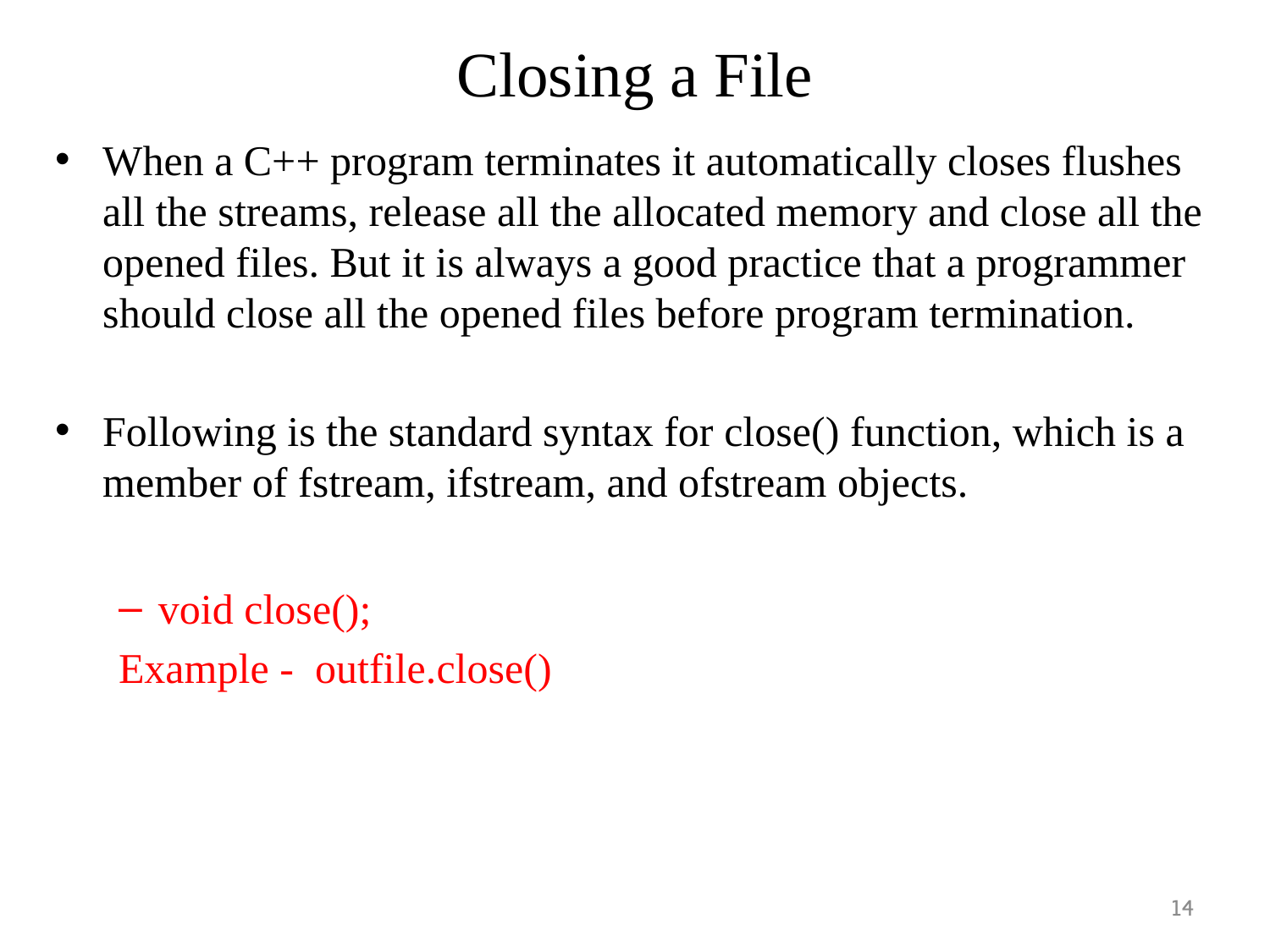

# Closing a File
When a C++ program terminates it automatically closes flushes all the streams, release all the allocated memory and close all the opened files. But it is always a good practice that a programmer should close all the opened files before program termination.

Following is the standard syntax for close() function, which is a member of fstream, ifstream, and ofstream objects.

void close();
Example -  outfile.close()
14